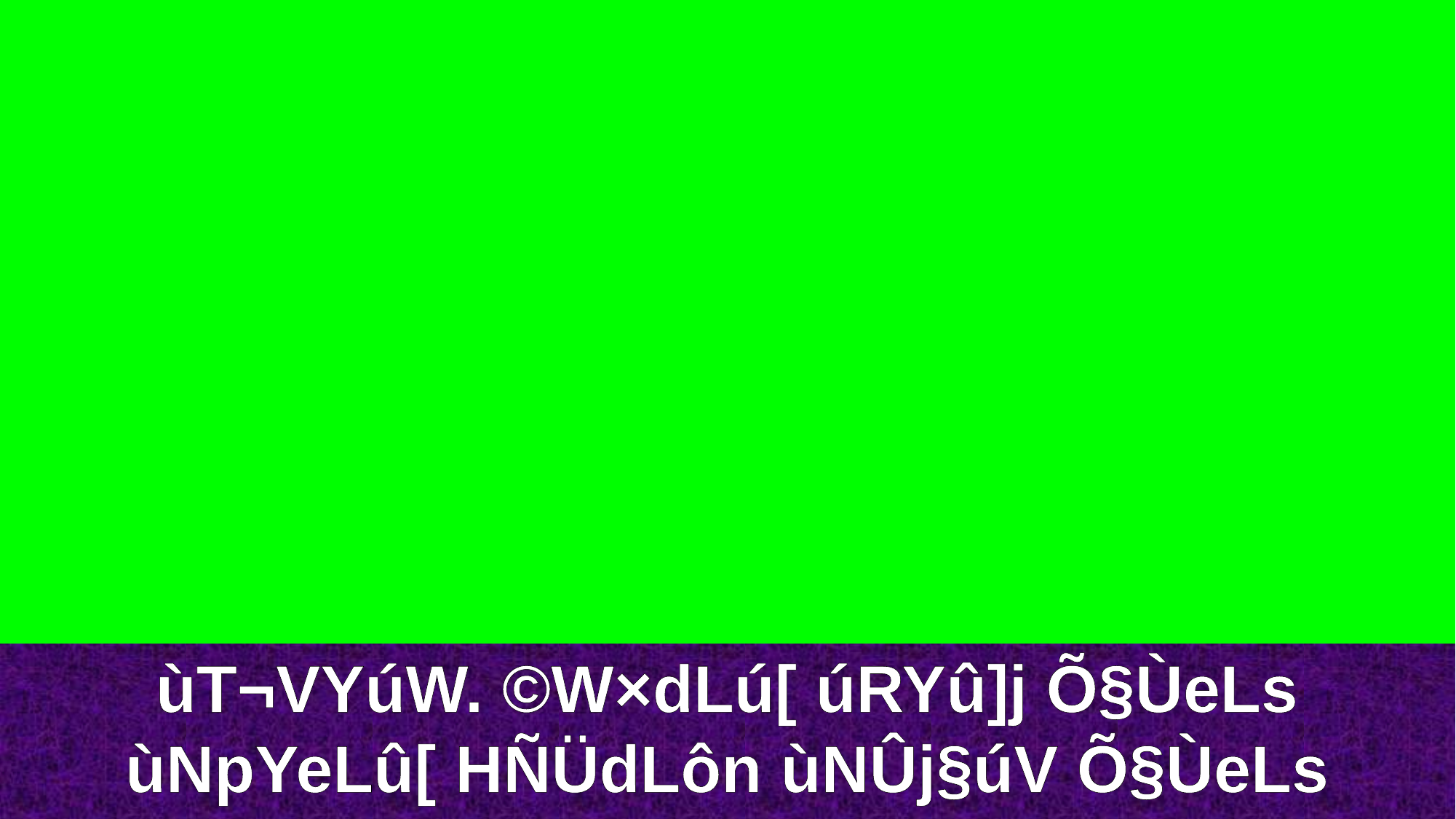

ùT¬VYúW. ©W×dLú[ úRYû]j Õ§ÙeLs
ùNpYeLû[ HÑÜdLôn ùNÛj§úV Õ§ÙeLs